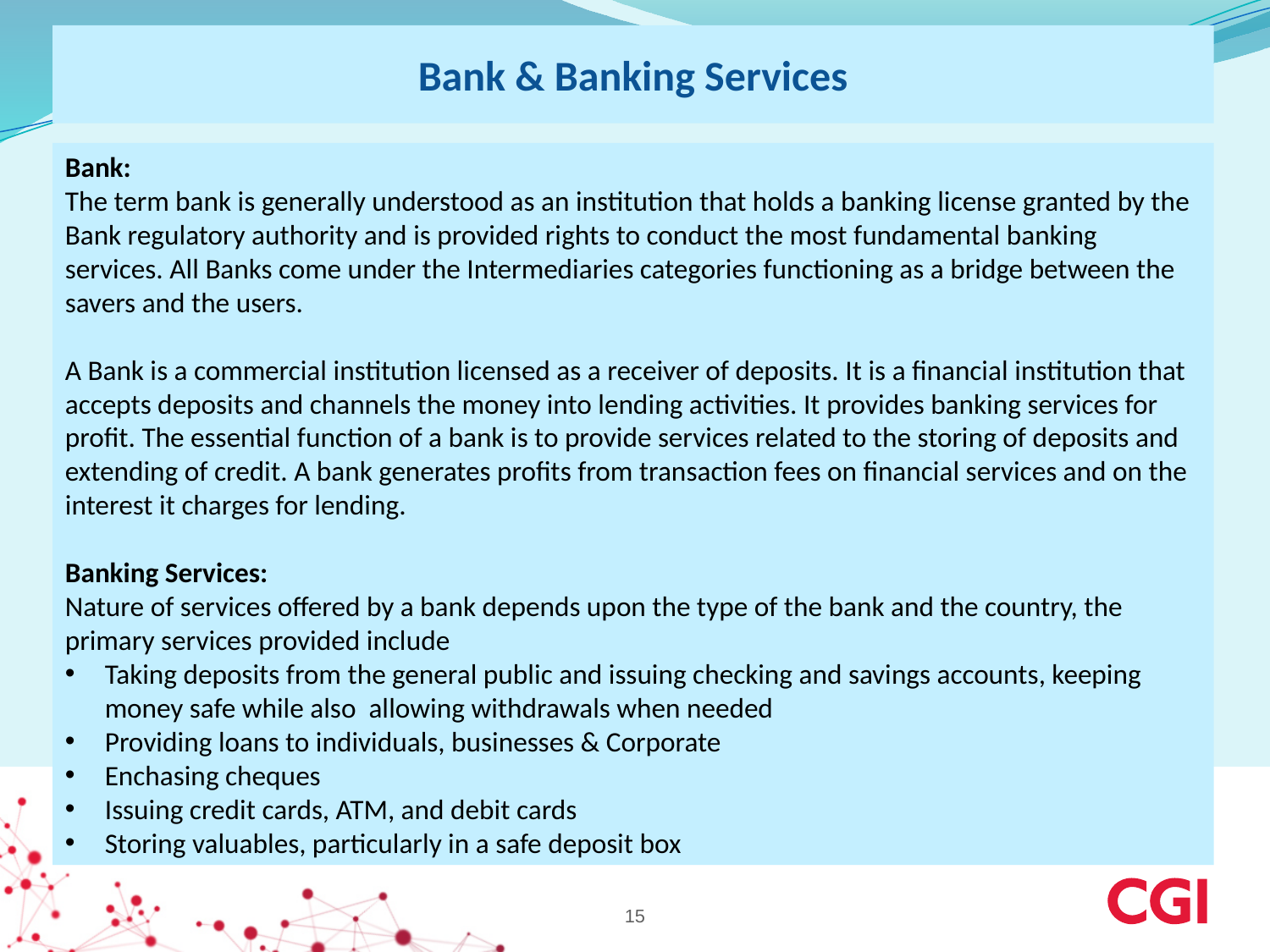

# Bank & Banking Services
Bank:
The term bank is generally understood as an institution that holds a banking license granted by the Bank regulatory authority and is provided rights to conduct the most fundamental banking services. All Banks come under the Intermediaries categories functioning as a bridge between the savers and the users.

A Bank is a commercial institution licensed as a receiver of deposits. It is a financial institution that accepts deposits and channels the money into lending activities. It provides banking services for profit. The essential function of a bank is to provide services related to the storing of deposits and extending of credit. A bank generates profits from transaction fees on financial services and on the interest it charges for lending.

Banking Services:
Nature of services offered by a bank depends upon the type of the bank and the country, the primary services provided include
Taking deposits from the general public and issuing checking and savings accounts, keeping money safe while also  allowing withdrawals when needed
Providing loans to individuals, businesses & Corporate
Enchasing cheques
Issuing credit cards, ATM, and debit cards
Storing valuables, particularly in a safe deposit box
15